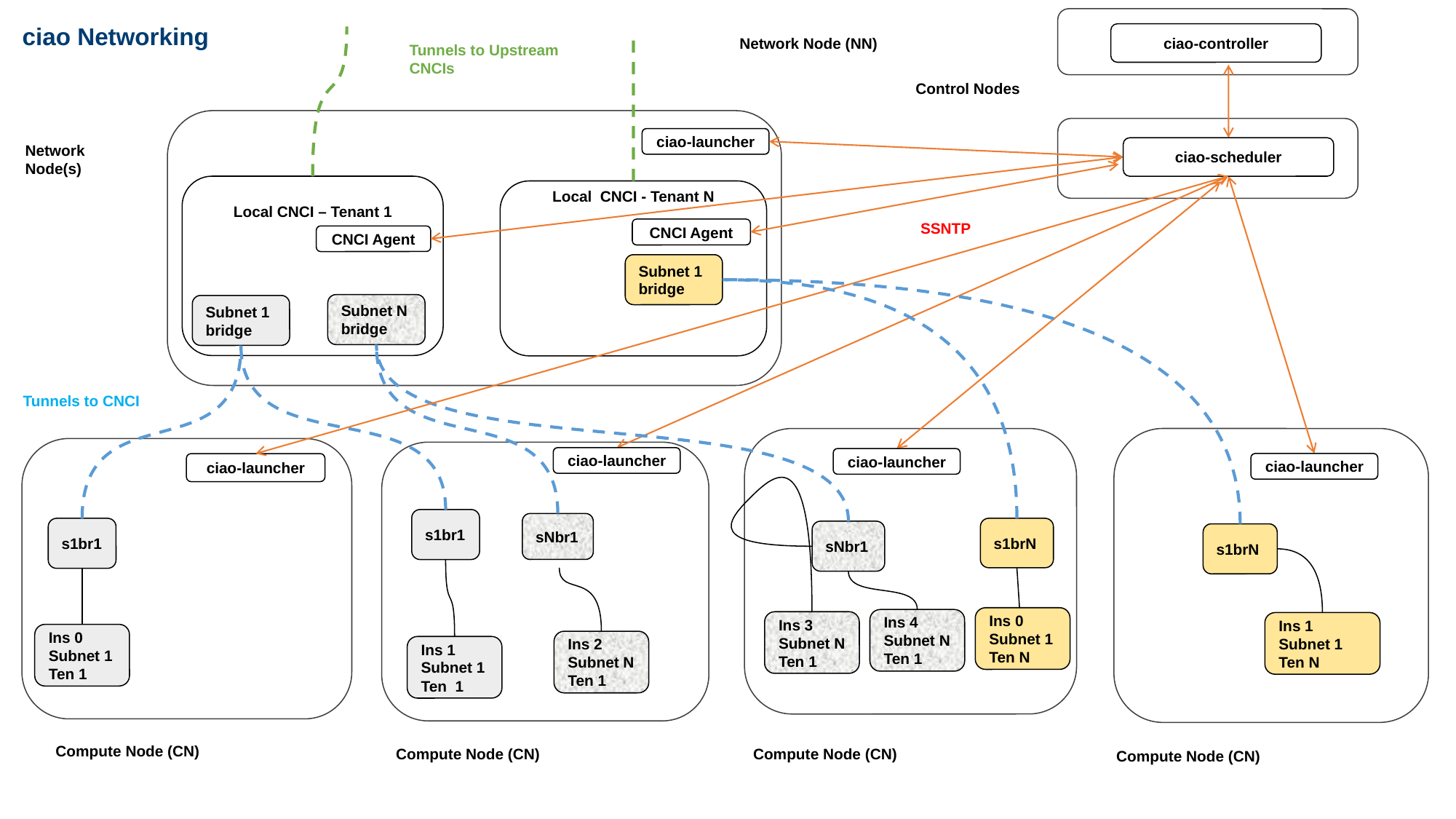

ciao Networking
Network Node (NN)
ciao-controller
Tunnels to Upstream CNCIs
Control Nodes

ciao-launcher
Network
Node(s)
ciao-scheduler
Local CNCI – Tenant 1

Local  CNCI - Tenant N

SSNTP
CNCI Agent
CNCI Agent
Subnet 1 bridge
Subnet N bridge
Subnet 1 bridge
Tunnels to CNCI

ciao-launcher
ciao-launcher
ciao-launcher
ciao-launcher
s1br1
sNbr1
s1brN
s1br1
sNbr1
s1brN
Ins 0
Subnet 1
Ten N
Ins 4
Subnet N
Ten 1
Ins 3
Subnet N
Ten 1
Ins 1
Subnet 1
Ten N
Ins 0
Subnet 1
Ten 1
Ins 2
Subnet N
Ten 1
Ins 1
Subnet 1
Ten  1
Compute Node (CN)
Compute Node (CN)
Compute Node (CN)
Compute Node (CN)